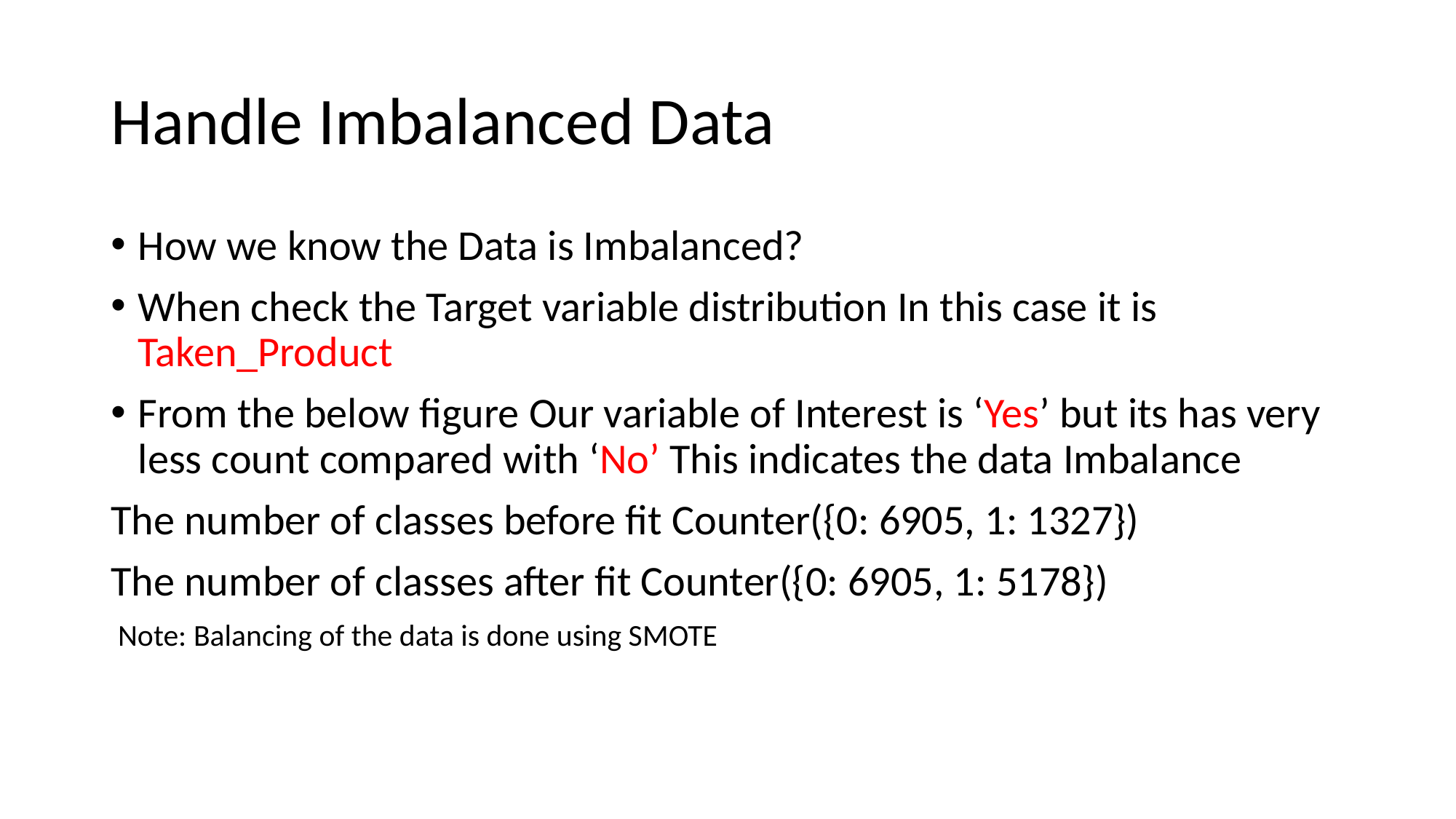

# Handle Imbalanced Data
How we know the Data is Imbalanced?
When check the Target variable distribution In this case it is Taken_Product
From the below figure Our variable of Interest is ‘Yes’ but its has very less count compared with ‘No’ This indicates the data Imbalance
The number of classes before fit Counter({0: 6905, 1: 1327})
The number of classes after fit Counter({0: 6905, 1: 5178})
 Note: Balancing of the data is done using SMOTE